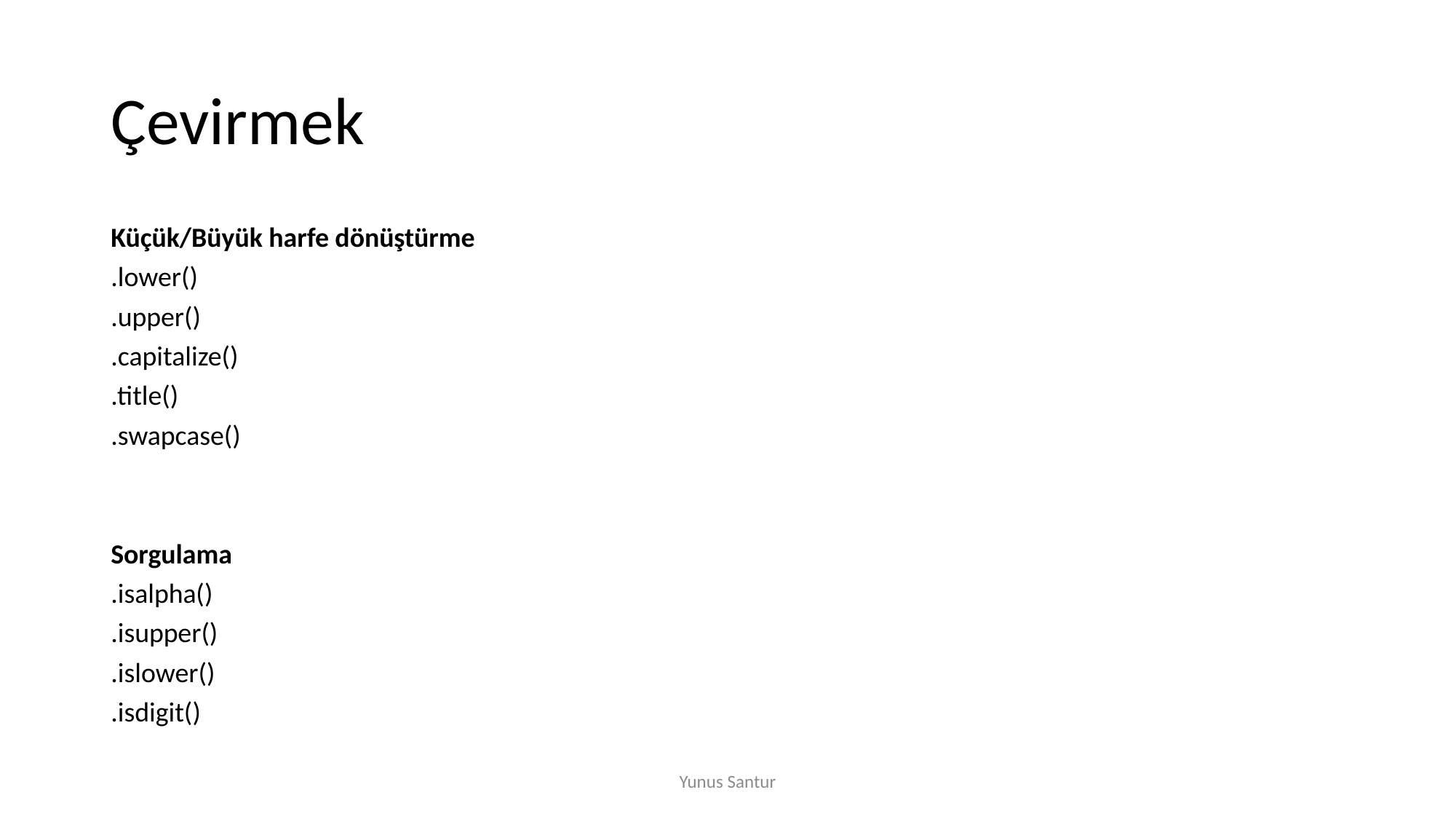

# Çevirmek
Küçük/Büyük harfe dönüştürme
.lower()
.upper()
.capitalize()
.title()
.swapcase()

Sorgulama
.isalpha()
.isupper()
.islower()
.isdigit()
Yunus Santur